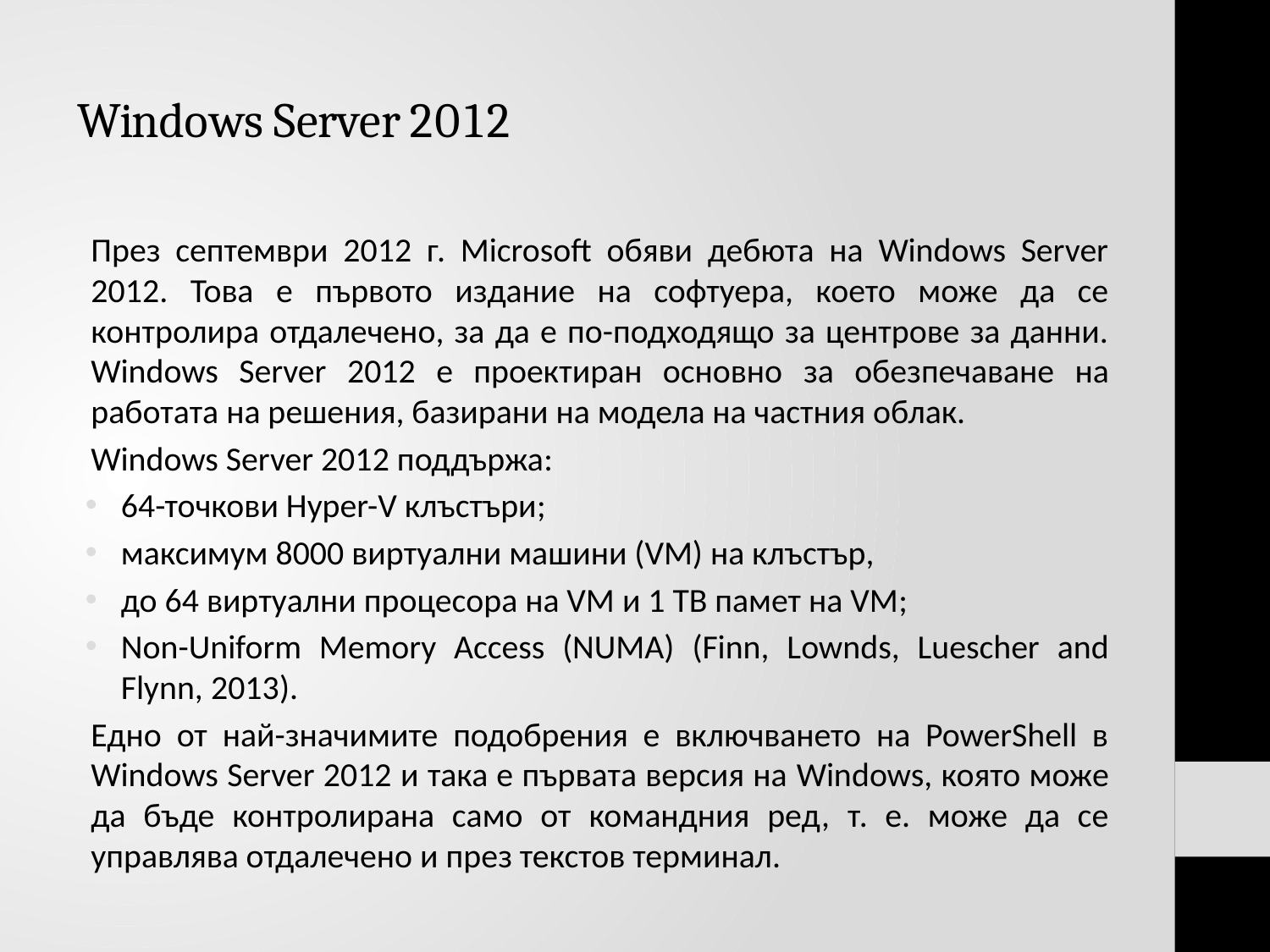

# Windows Server 2012
	През септември 2012 г. Microsoft обяви дебюта на Windows Server 2012. Това е първото издание на софтуера, което може да се контролира отдалечено, за да е по-подходящо за центрове за данни. Windows Server 2012 е проектиран основно за обезпечаване на работата на решения, базирани на модела на частния облак.
	Windows Server 2012 поддържа:
64-точкови Hyper-V клъстъри;
максимум 8000 виртуални машини (VM) на клъстър,
до 64 виртуални процесора на VM и 1 TB памет на VM;
Non-Uniform Memory Access (NUMA) (Finn, Lownds, Luescher and Flynn, 2013).
	Едно от най-значимите подобрения е включването на PowerShell в Windows Server 2012 и така е първата версия на Windows, която може да бъде контролирана само от командния ред, т. е. може да се управлява отдалечено и през текстов терминал.